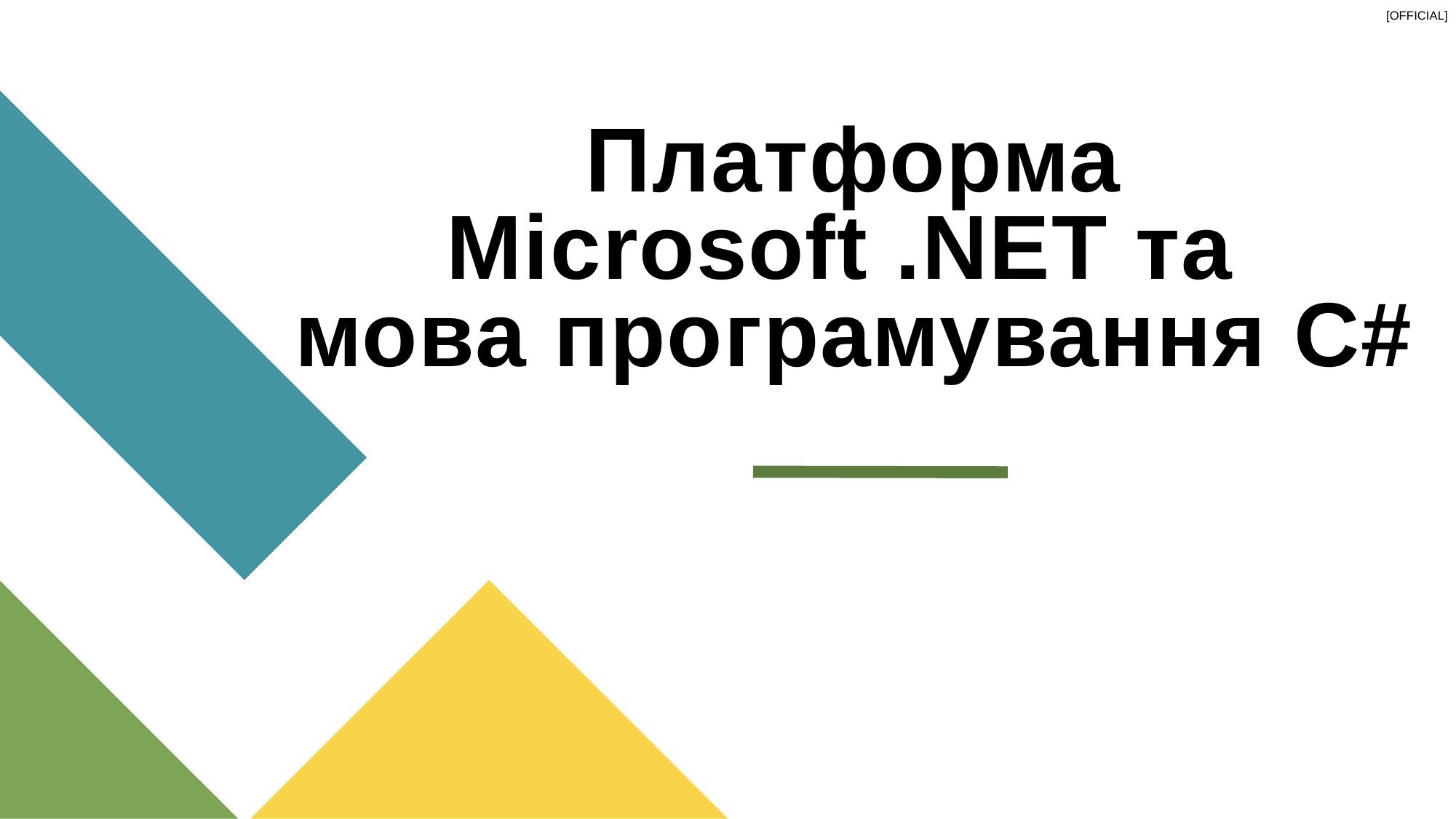

# Платформа Microsoft .NET та мова програмування C#